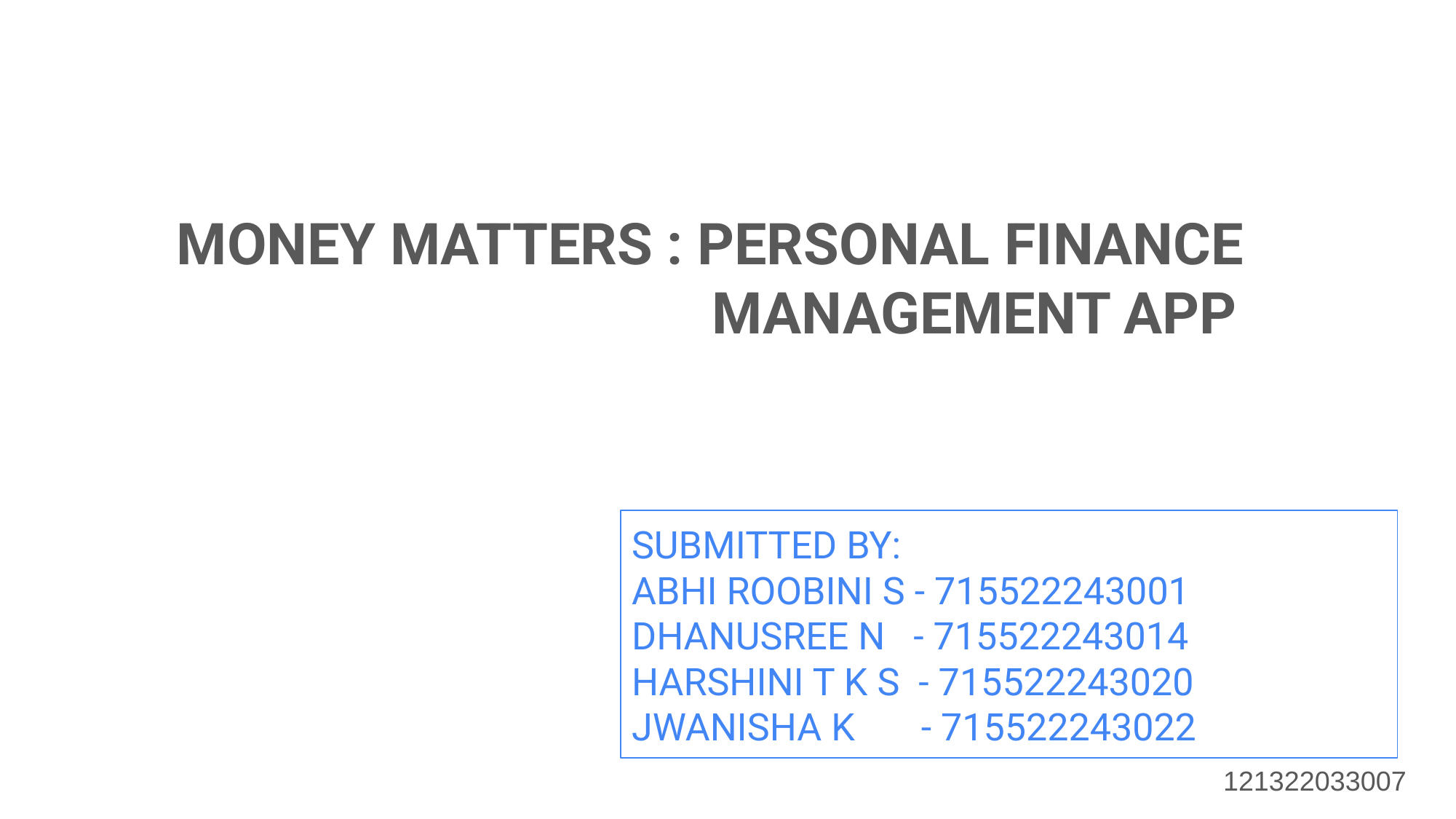

MONEY MATTERS : PERSONAL FINANCE                                      MANAGEMENT APP

SUBMITTED BY:
ABHI ROOBINI S - 715522243001
DHANUSREE N   - 715522243014
HARSHINI T K S  - 715522243020
JWANISHA K       - 715522243022

                                                                                                -K.SREE SAI SRAVANI
                                                                                                      121322033007